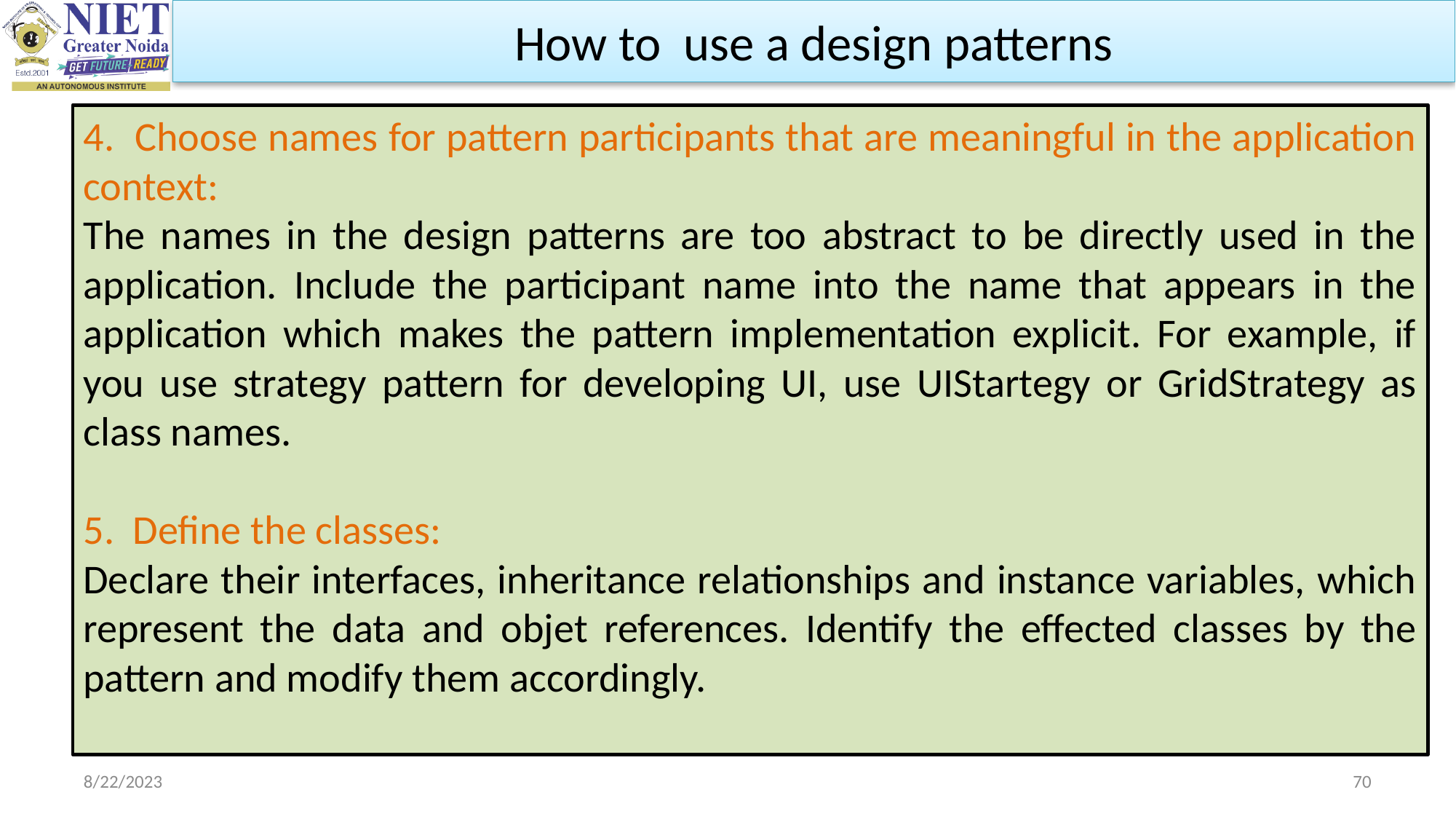

How to  use a design patterns
4.  Choose names for pattern participants that are meaningful in the application context:
The names in the design patterns are too abstract to be directly used in the application. Include the participant name into the name that appears in the application which makes the pattern implementation explicit. For example, if you use strategy pattern for developing UI, use UIStartegy or GridStrategy as class names.

5.  Define the classes:
Declare their interfaces, inheritance relationships and instance variables, which represent the data and objet references. Identify the effected classes by the pattern and modify them accordingly.

8/22/2023
70